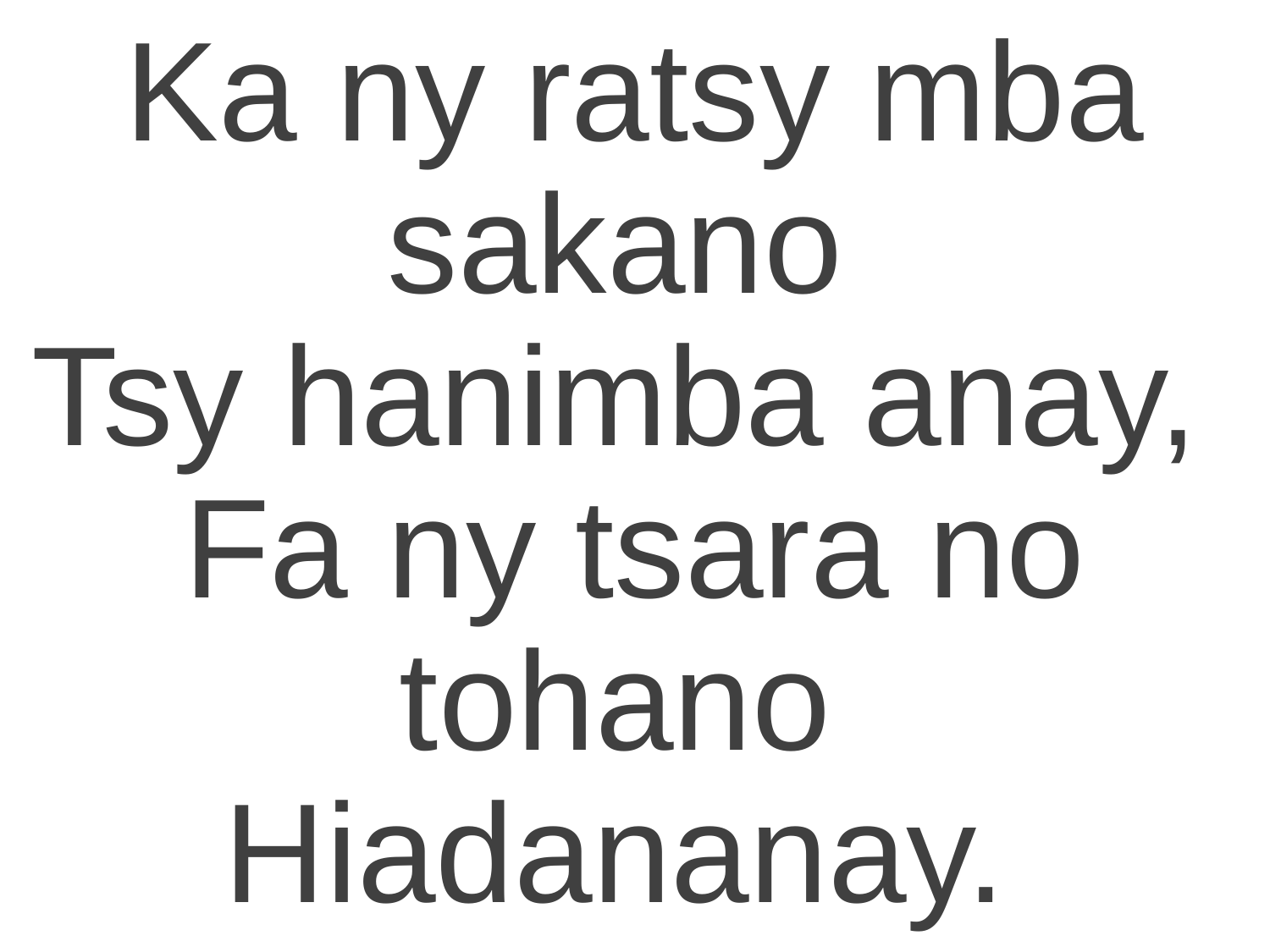

Ka ny ratsy mba sakano
Tsy hanimba anay,
Fa ny tsara no tohano
Hiadananay.